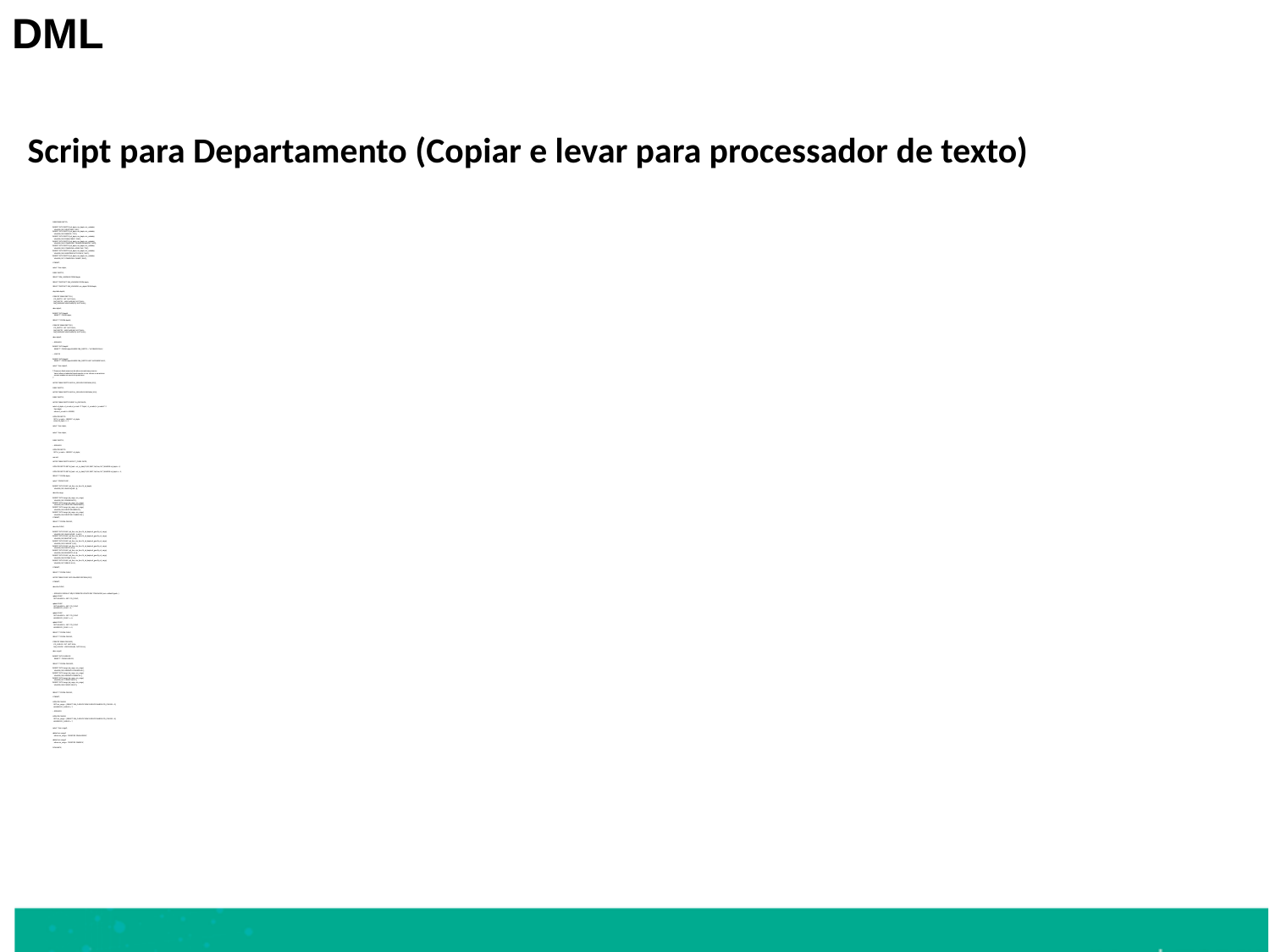

DML
Script para Departamento (Copiar e levar para processador de texto)
DESCRIBE DEPTO;

INSERT INTO DEPTO (cd_depto, nm_depto, nm_unidade)
   VALUES (001,'DIRETORIA','RIO');
INSERT INTO DEPTO (cd_depto, nm_depto, nm_unidade)
   VALUES (002,'FABRICA','TRI');
INSERT INTO DEPTO (cd_depto, nm_depto, nm_unidade)
   VALUES (003,'FINANCEIRO','POA');
INSERT INTO DEPTO (cd_depto, nm_depto, nm_unidade)
   VALUES (004,'COMERCIAL TRANSFORMADOR','SAO');
INSERT INTO DEPTO (cd_depto, nm_depto, nm_unidade)
   VALUES (005,'COMERCIAL AGRICOLA','TRI');
INSERT INTO DEPTO (cd_depto, nm_depto, nm_unidade)
   VALUES (006,'ASSISTENCIA TECNICA','SAO');
INSERT INTO DEPTO (cd_depto, nm_depto, nm_unidade)
   VALUES (007,'COMERCIAL FILMES','SAO');

COMMIT;

select * from depto;

DESC DEPTO;

SELECT NM_UNIDADE FROM depto;

SELECT DISTINCT NM_UNIDADE FROM depto;

SELECT DISTINCT NM_UNIDADE, nm_depto FROM depto;

drop table depto1;

CREATE TABLE DEPTO1 (
  CD_DEPTO   INT  NOT NULL,
  NM_DEPTO   VARCHAR(45)  NOT NULL,
  NM_UNIDADE VARCHAR(10)  NOT NULL);

desc depto1;

INSERT INTO depto1
   SELECT * FROM depto;

SELECT * FROM depto1;

CREATE TABLE DEPTO2 (
  CD_DEPTO   INT  NOT NULL,
  NM_DEPTO   VARCHAR(45)  NOT NULL,
  NM_UNIDADE VARCHAR(10)  NOT NULL);

desc depto2;

-- ERRADO

INSERT INTO depto2
   SELECT * FROM depto WHERE NM_DEPTO = '%COMERCIAL%';

-- CERTO

INSERT INTO depto2
   SELECT * FROM depto WHERE NM_DEPTO LIKE '%COMERCIAL%';

select * from depto2;

/* Daqui por diante usaremos durante nossa aula nao processe
   Vamos alterar a tabela de Departamentos e criar valores orcamentarios
   a serem usados nos exercicios posteriores
*/

ALTER TABLE DEPTO ADD VL_ORCADO DECIMAL(10,2);

DESC DEPTO;

ALTER TABLE DEPTO ADD VL_ORCADO1 DECIMAL(10,2);

DESC DEPTO;

ALTER TABLE DEPTO DROP VL_ORCADO1;

select cd_depto, vl_orcado, vl_orcado * 2 'Duplo', vl_orcado1, vl_orcado1 * 2
   from depto
   where vl_orcado1 > 4000000;

UPDATE DEPTO
  SET vl_orcado = 1500000 * cd_depto
  where cd_depto <> 0;

select * from depto;

select * from depto;

DESC DEPTO;

-- ERRADO

UPDATE DEPTO
  SET vl_orcado = 1500000 * cd_depto;

commit;

ALTER TABLE DEPTO ADD DT_FUND DATE;

UPDATE DEPTO SET dt_fund = str_to_date('01,01,1980','%d,%m,%Y') WHERE cd_depto < 4;

UPDATE DEPTO SET dt_fund = str_to_date('01,01,1982','%d,%m,%Y') WHERE cd_depto >= 4;

SELECT * FROM depto;

select * FROM FUNC;

INSERT INTO FUNC (cd_func, nm_func, fk_cd_depto)
   VALUES (001,'ANA RAQUEL',1);

describe cargo;

INSERT INTO cargo (cd_cargo, nm_cargo)
   VALUES (001,'PRESIDENTE');
INSERT INTO cargo (cd_cargo, nm_cargo)
   VALUES (002,'DIRETOR FINANCEIRO');
INSERT INTO cargo (cd_cargo, nm_cargo)
   VALUES (003,'DIRETOR FABRICA');
INSERT INTO cargo (cd_cargo, nm_cargo)
   VALUES (004,'DIRETOR COMERCIAL');
COMMIT;

SELECT * FROM CARGO;

describe FUNC;

INSERT INTO FUNC (cd_func, nm_func, fk_cd_depto,cd_gere,fk_cd_cargo)
   VALUES (001,'ANA RAQUEL',1,null,1);
INSERT INTO FUNC (cd_func, nm_func, fk_cd_depto,cd_gere,fk_cd_cargo)
   VALUES (002,'BEATRIZ',3,1,2);
INSERT INTO FUNC (cd_func, nm_func, fk_cd_depto,cd_gere,fk_cd_cargo)
   VALUES (003,'CARLOS',2,1,3);
INSERT INTO FUNC (cd_func, nm_func, fk_cd_depto,cd_gere,fk_cd_cargo)
   VALUES (004,'DECIO',4,1,4);
INSERT INTO FUNC (cd_func, nm_func, fk_cd_depto,cd_gere,fk_cd_cargo)
   VALUES (005,'ERNESTO',2,3,4);
INSERT INTO FUNC (cd_func, nm_func, fk_cd_depto,cd_gere,fk_cd_cargo)
   VALUES (006,'FATIMA',2,3,4);
INSERT INTO FUNC (cd_func, nm_func, fk_cd_depto,cd_gere,fk_cd_cargo)
   VALUES (007,'GISELE',4,3,1);

COMMIT;

SELECT * FROM FUNC;

ALTER TABLE FUNC ADD SALARIO DECIMAL(10,2);

COMMIT;

describe FUNC;

-- ERRADO: DEFAULT NÃƒO PERMITE UPDATE EM TODA BASE (com o default ligado...)
update FUNC
  SET SALARIO = 430 * CD_FUNC;

update FUNC
  SET SALARIO = 430 * CD_FUNC
  WHERE CD_FUNC < 4;

update FUNC
  SET SALARIO = 100 * CD_FUNC
  WHERE CD_FUNC >= 4;

update FUNC
  SET SALARIO = 100 * CD_FUNC
  WHERE CD_FUNC <> 0;

SELECT * FROM FUNC;

SELECT * FROM CARGO;

CREATE TABLE CARGO2 (
  CD_CARGO   INT  NOT NULL,
  NM_CARGO   VARCHAR(45)  NOT NULL);

desc cargo2;

INSERT INTO CARGO2
   SELECT * FROM CARGO;

SELECT * FROM CARGO2;

INSERT INTO cargo (cd_cargo, nm_cargo)
   VALUES (005,'GERENTE COMERCIAL');
INSERT INTO cargo (cd_cargo, nm_cargo)
   VALUES (006,'GERENTE FABRICAL');
INSERT INTO cargo (cd_cargo, nm_cargo)
   VALUES (007,'CARGO NULO');
INSERT INTO cargo (cd_cargo, nm_cargo)
   VALUES (008,'CARGO NULO');

SELECT * FROM CARGO;

COMMIT;

UPDATE CARGO
  SET nm_cargo = (SELECT NM_CARGO FROM CARGO2 WHERE CD_CARGO = 3)
  WHERE CD_CARGO = 7;

-- ERRADO

UPDATE CARGO
  SET nm_cargo = (SELECT NM_CARGO FROM CARGO2 WHERE CD_CARGO = 6)
  WHERE CD_CARGO = 7;

select * from cargo2;

delete from cargo2
   where nm_cargo = 'DIRETOR FINANCEIRO';

delete from cargo2
   where nm_cargo = 'DIRETOR FABRICA';

ROLLBACK;